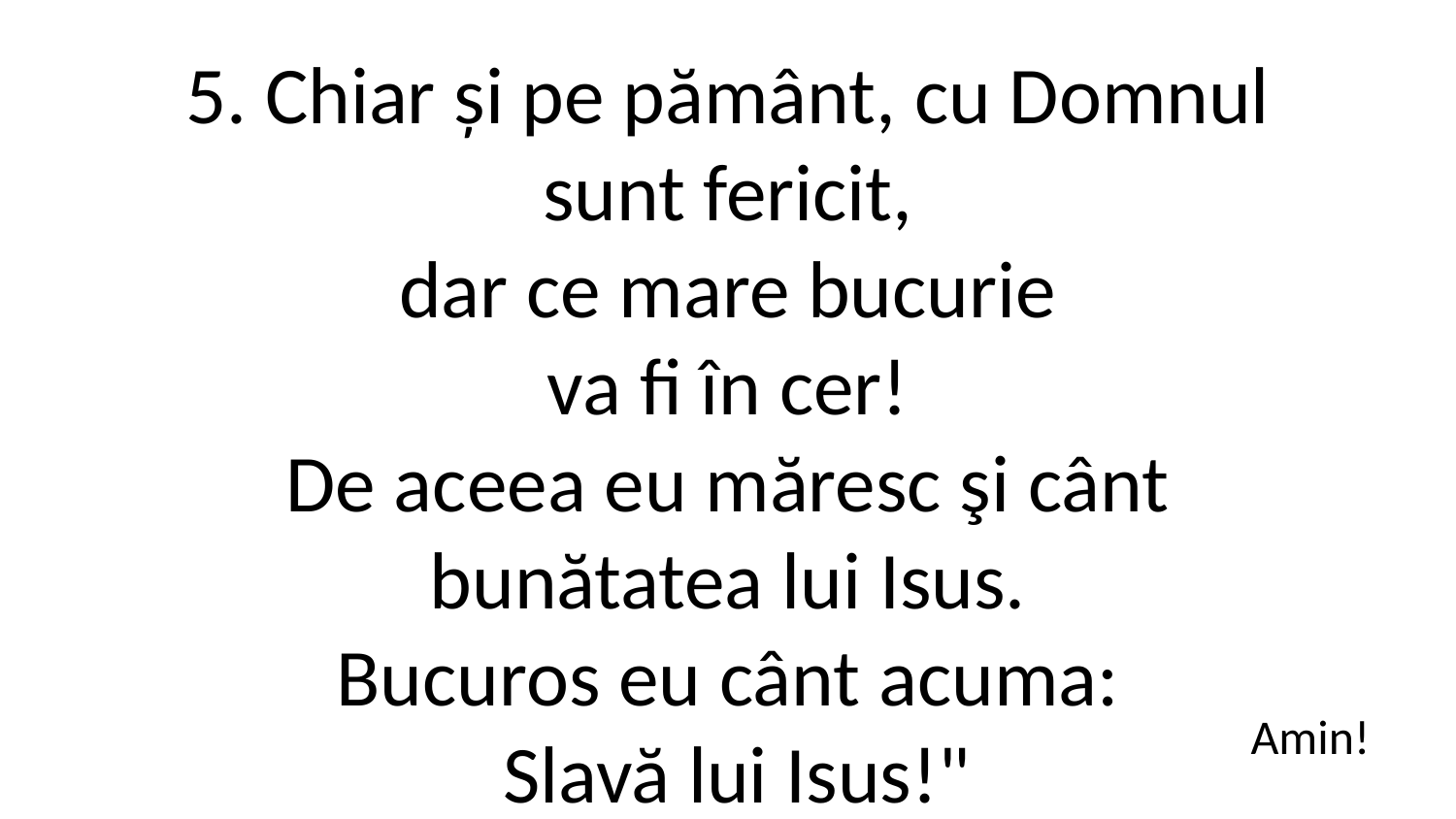

5. Chiar și pe pământ, cu Domnul
sunt fericit,
dar ce mare bucurie
va fi în cer!
De aceea eu măresc şi cânt
bunătatea lui Isus.
Bucuros eu cânt acuma:
 Slavă lui Isus!"

Amin!